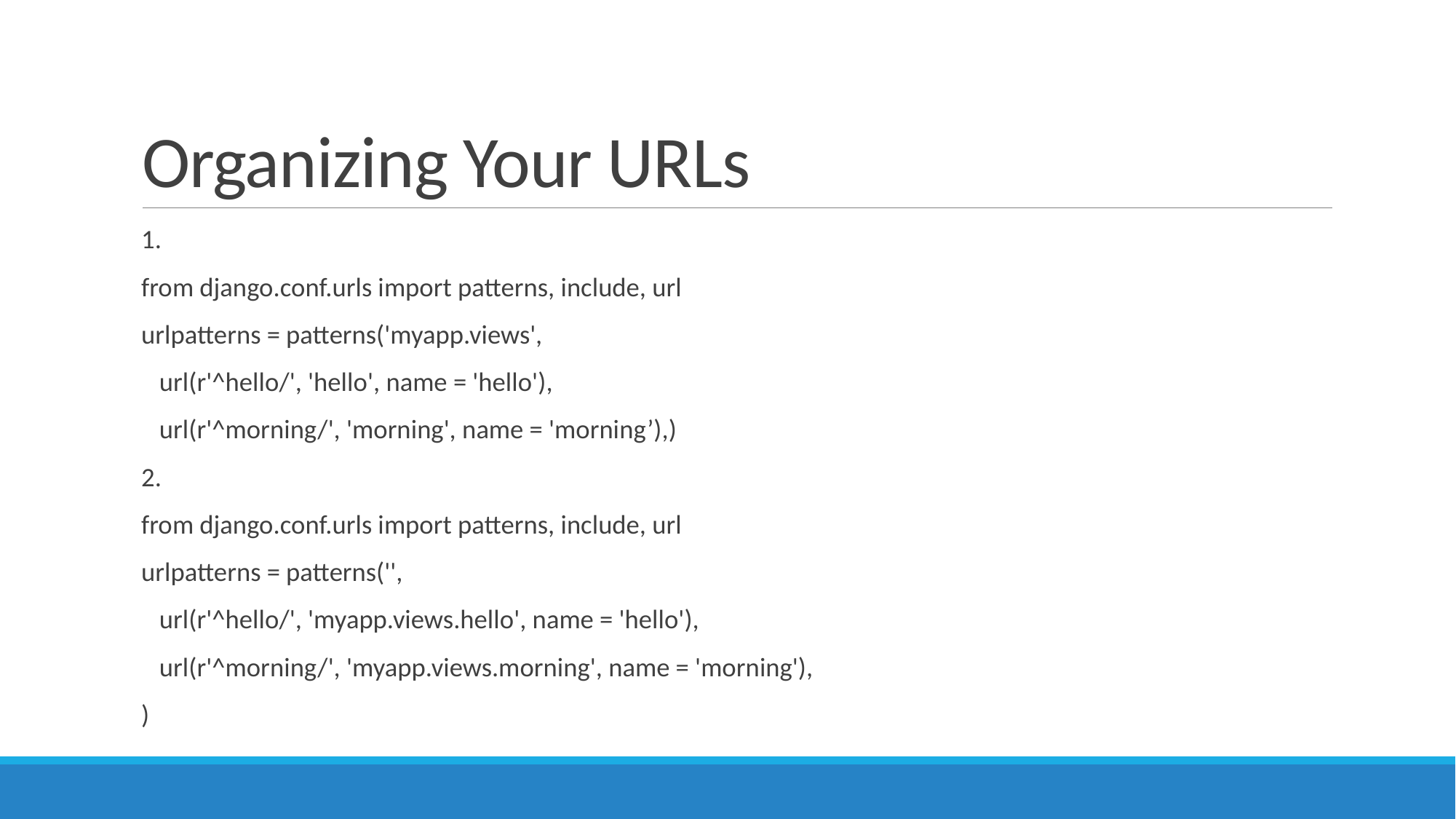

# Organizing Your URLs
1.
from django.conf.urls import patterns, include, url
urlpatterns = patterns('myapp.views',
   url(r'^hello/', 'hello', name = 'hello'),
   url(r'^morning/', 'morning', name = 'morning’),)
2.
from django.conf.urls import patterns, include, url
urlpatterns = patterns('',
   url(r'^hello/', 'myapp.views.hello', name = 'hello'),
   url(r'^morning/', 'myapp.views.morning', name = 'morning'),
)